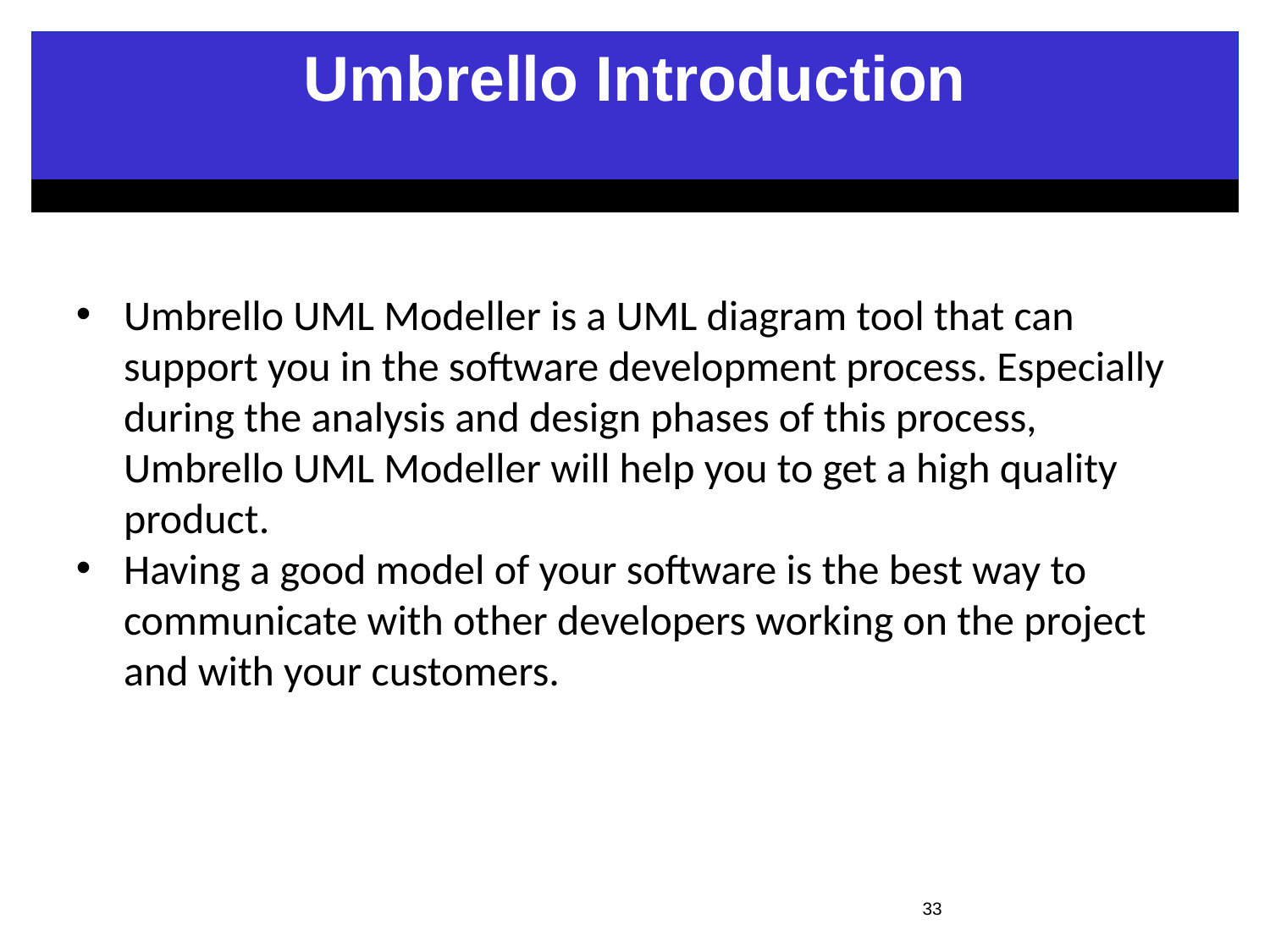

Umbrello Introduction

Umbrello UML Modeller is a UML diagram tool that can support you in the software development process. Especially during the analysis and design phases of this process, Umbrello UML Modeller will help you to get a high quality product.
Having a good model of your software is the best way to communicate with other developers working on the project and with your customers.
33